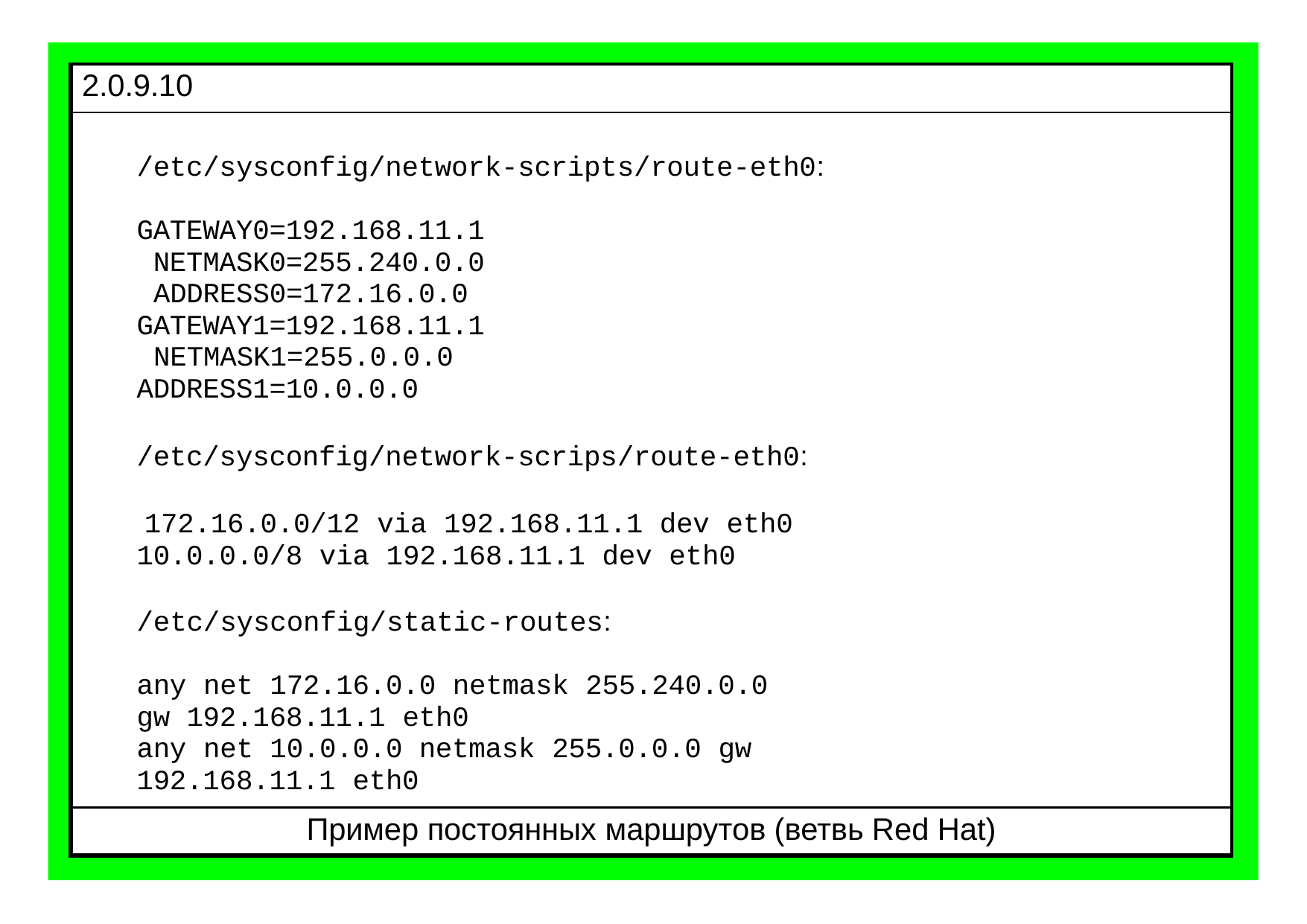

| 2.0.9.10 |
| --- |
| /etc/sysconfig/network-scripts/route-eth0: GATEWAY0=192.168.11.1 NETMASK0=255.240.0.0 ADDRESS0=172.16.0.0 GATEWAY1=192.168.11.1 NETMASK1=255.0.0.0 ADDRESS1=10.0.0.0 /etc/sysconfig/network-scrips/route-eth0: 172.16.0.0/12 via 192.168.11.1 dev eth0 10.0.0.0/8 via 192.168.11.1 dev eth0 /etc/sysconfig/static-routes: any net 172.16.0.0 netmask 255.240.0.0 gw 192.168.11.1 eth0 any net 10.0.0.0 netmask 255.0.0.0 gw 192.168.11.1 eth0 |
| Пример постоянных маршрутов (ветвь Red Hat) |